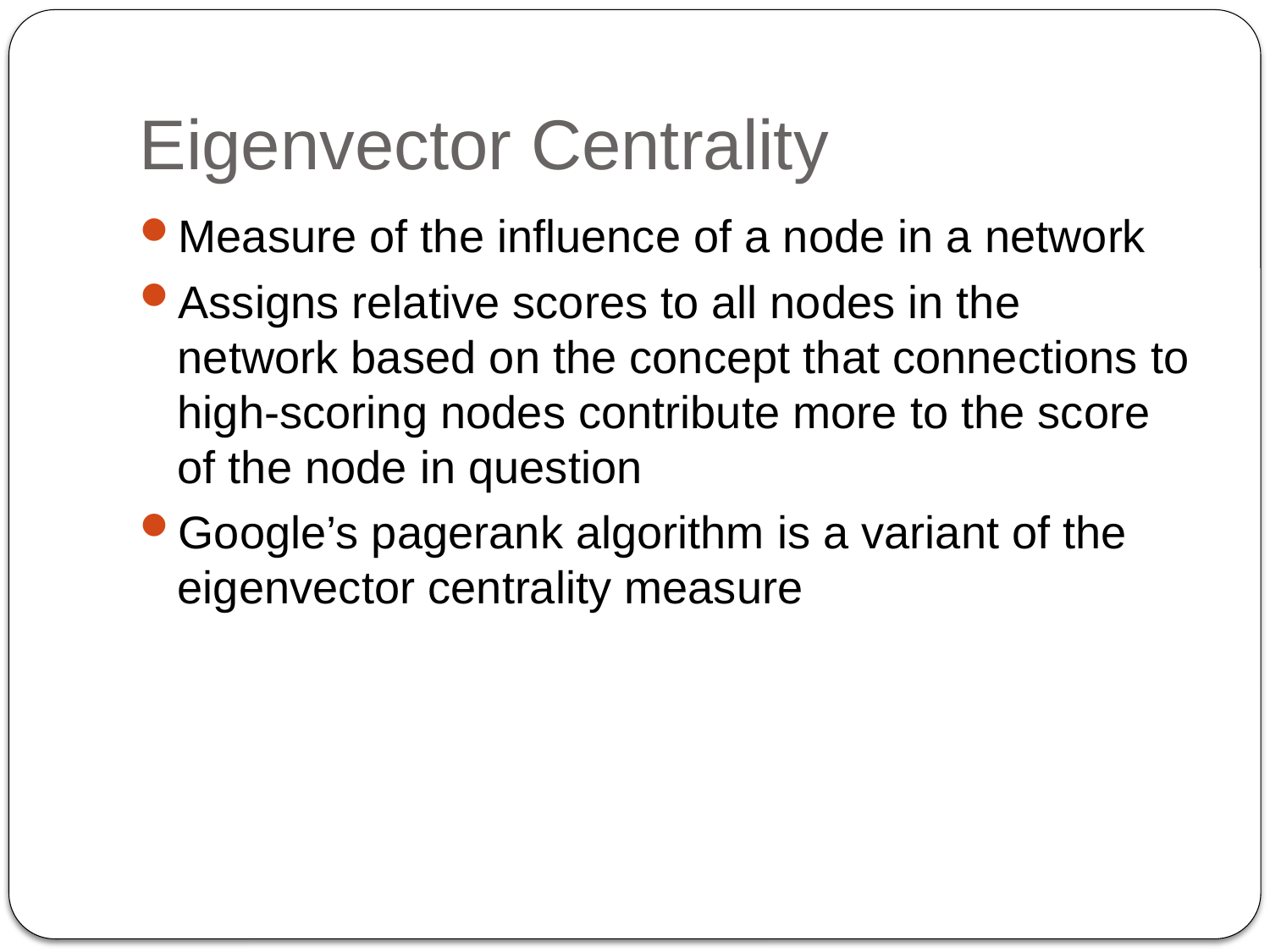

# Eigenvector Centrality
Measure of the influence of a node in a network
Assigns relative scores to all nodes in the network based on the concept that connections to high-scoring nodes contribute more to the score of the node in question
Google’s pagerank algorithm is a variant of the eigenvector centrality measure